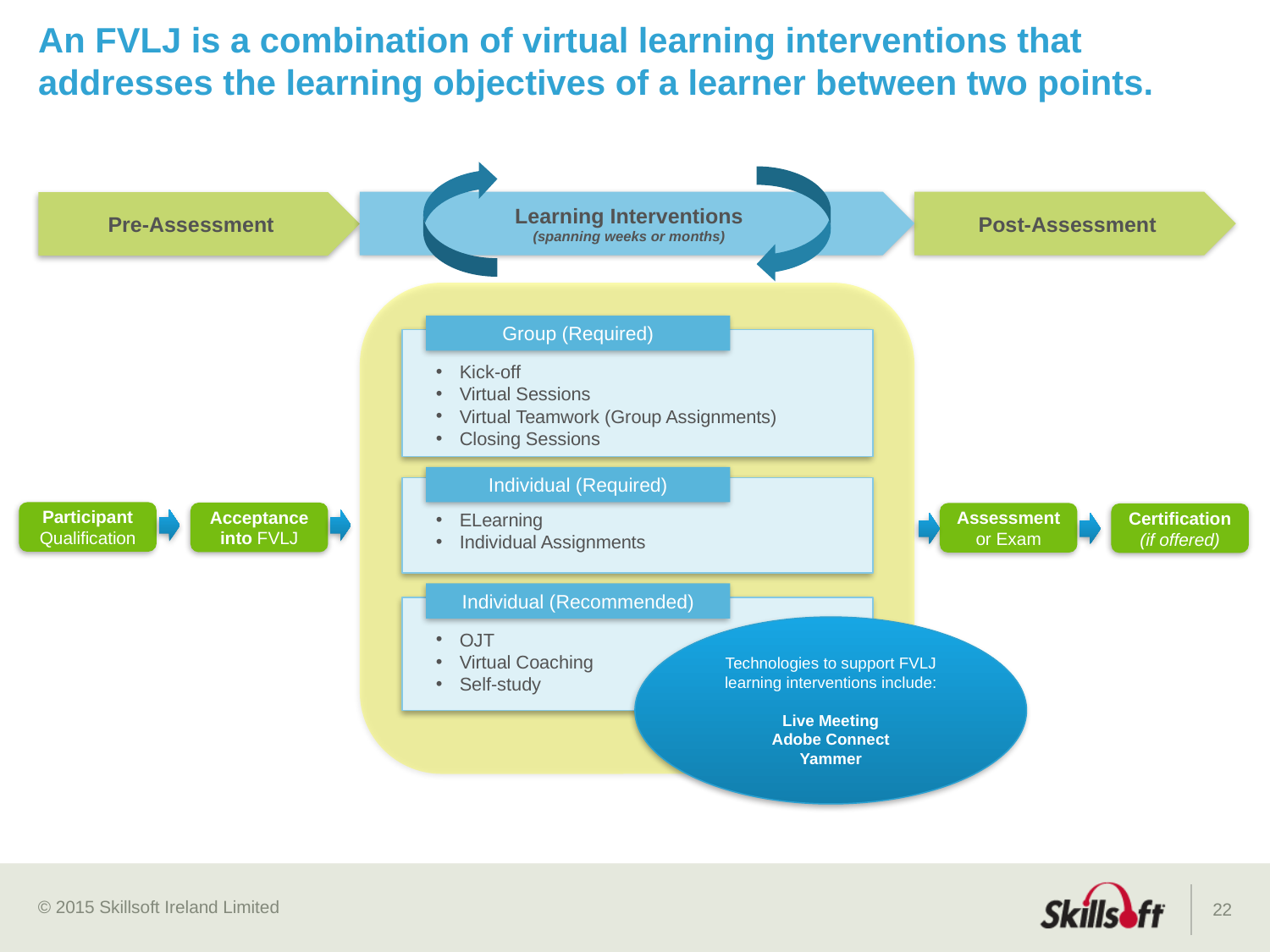

# An FVLJ is a combination of virtual learning interventions that addresses the learning objectives of a learner between two points.

Learning Interventions
(spanning weeks or months)
Post-Assessment
Pre-Assessment

Group (Required)

Kick-off
Virtual Sessions
Virtual Teamwork (Group Assignments)
Closing Sessions
Individual (Required)

Participant
Qualification
ELearning
Individual Assignments
Acceptance into FVLJ
Assessment
or Exam
Certification
(if offered)

Individual (Recommended)

Technologies to support FVLJ
learning interventions include:
Live Meeting
Adobe Connect
Yammer
OJT
Virtual Coaching
Self-study
22